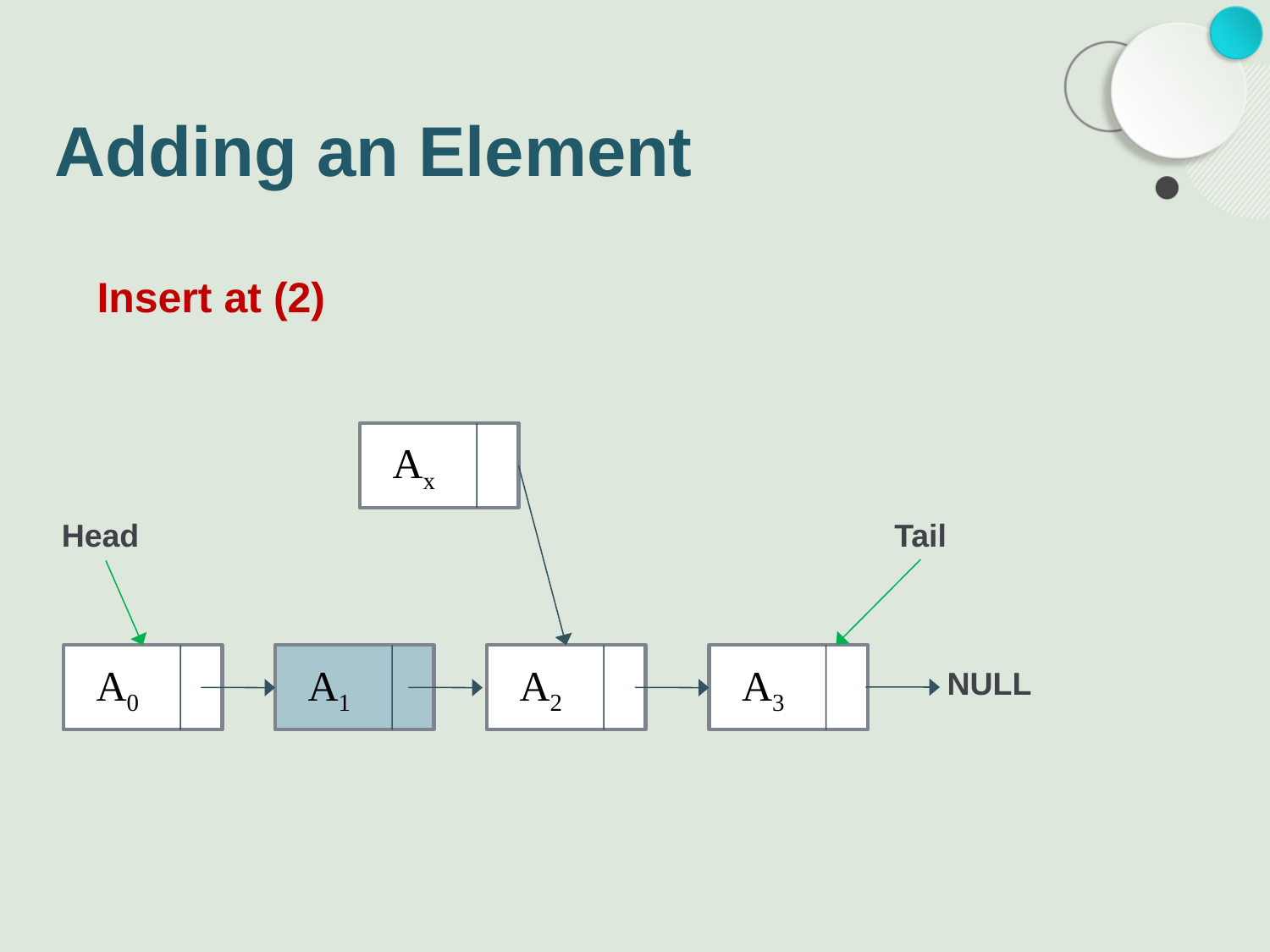

# Adding an Element
Insert at (2)
Ax
Tail
Head
A0
A1
A2
A3
NULL